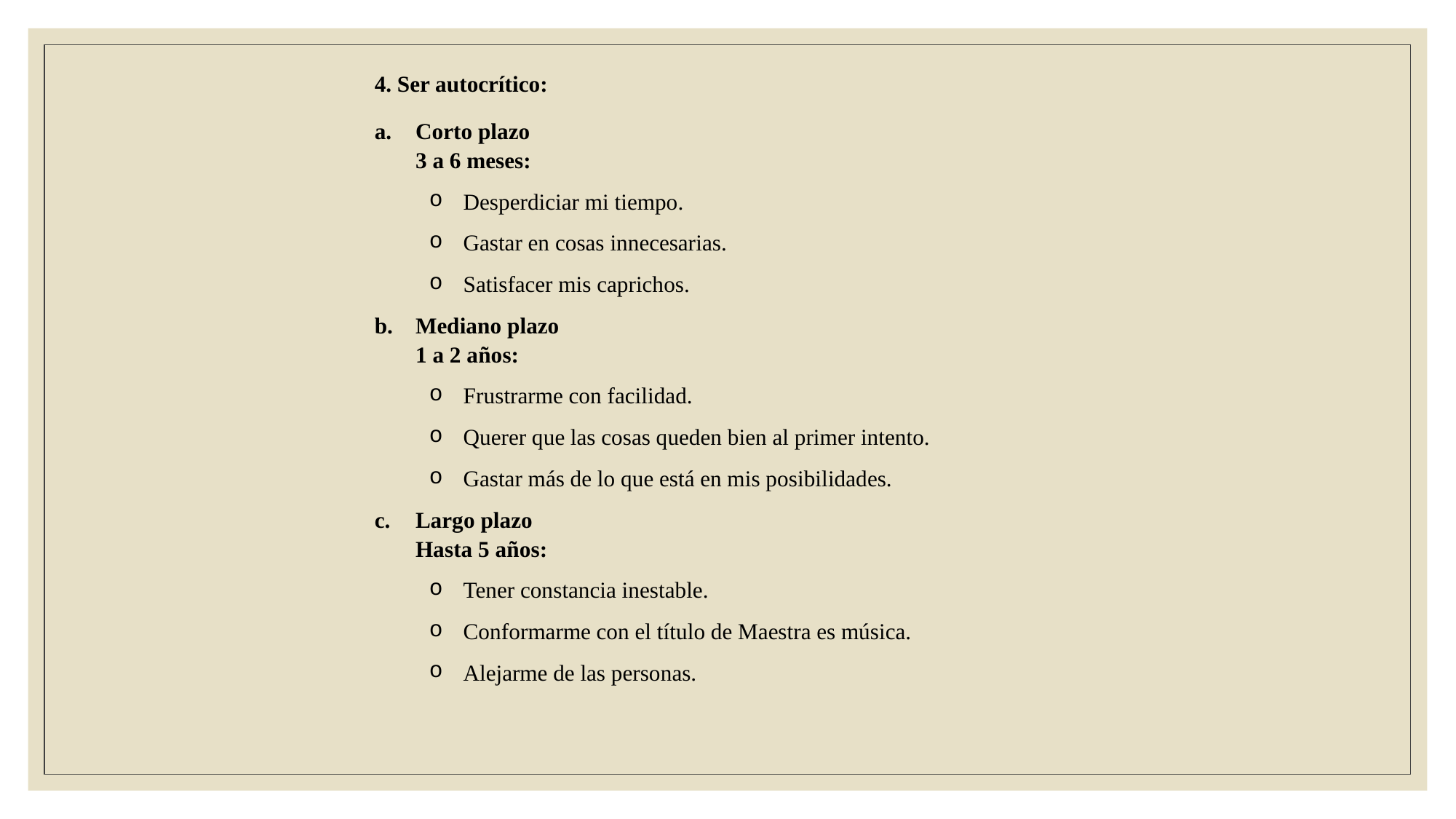

4. Ser autocrítico:
Corto plazo
3 a 6 meses:
Desperdiciar mi tiempo.
Gastar en cosas innecesarias.
Satisfacer mis caprichos.
Mediano plazo
1 a 2 años:
Frustrarme con facilidad.
Querer que las cosas queden bien al primer intento.
Gastar más de lo que está en mis posibilidades.
Largo plazo
Hasta 5 años:
Tener constancia inestable.
Conformarme con el título de Maestra es música.
Alejarme de las personas.